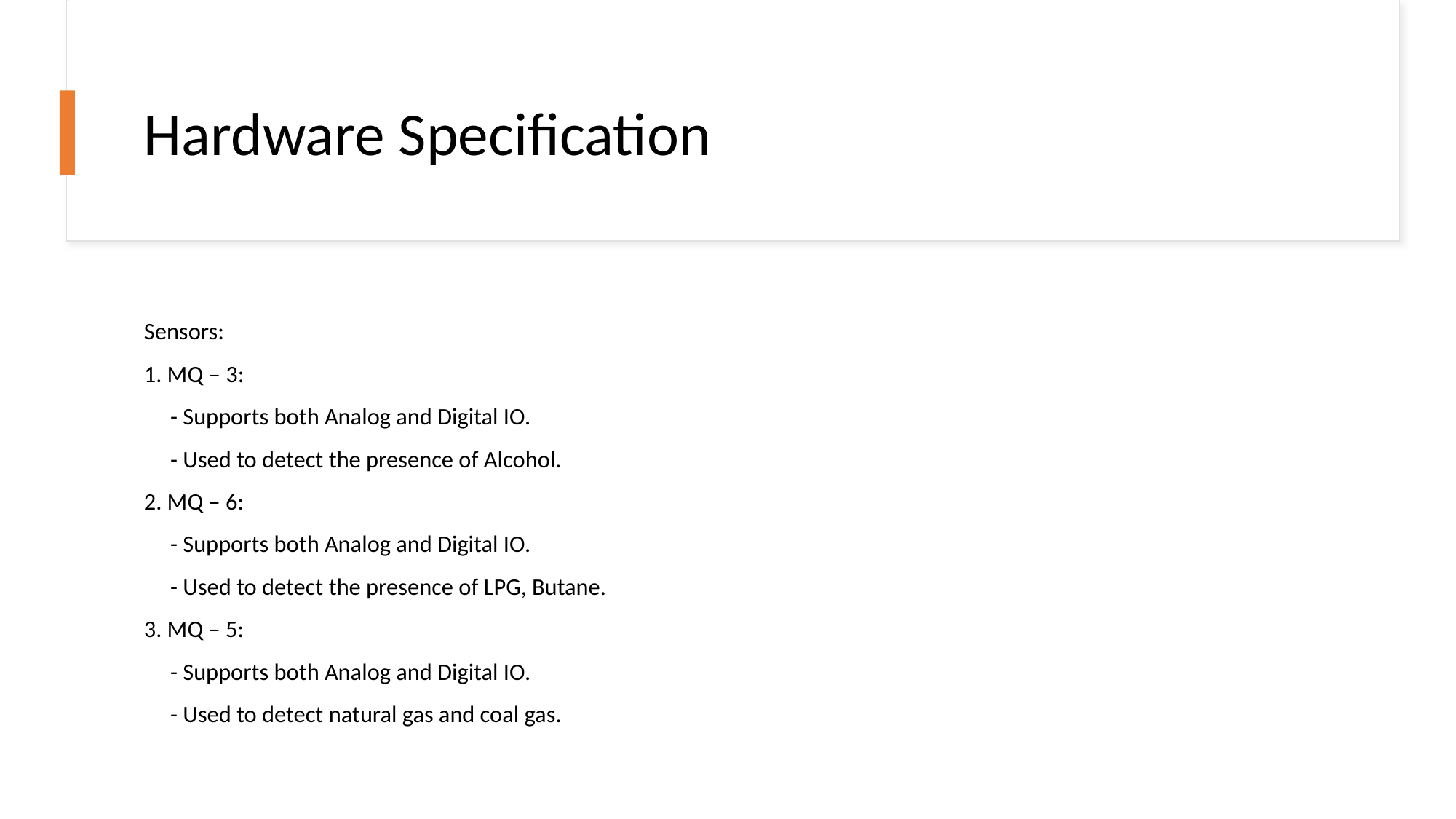

# Hardware Specification

Sensors:
1. MQ – 3:
     - Supports both Analog and Digital IO. 
     - Used to detect the presence of Alcohol.
2. MQ – 6:
     - Supports both Analog and Digital IO.
     - Used to detect the presence of LPG, Butane.
3. MQ – 5:
     - Supports both Analog and Digital IO.
     - Used to detect natural gas and coal gas.